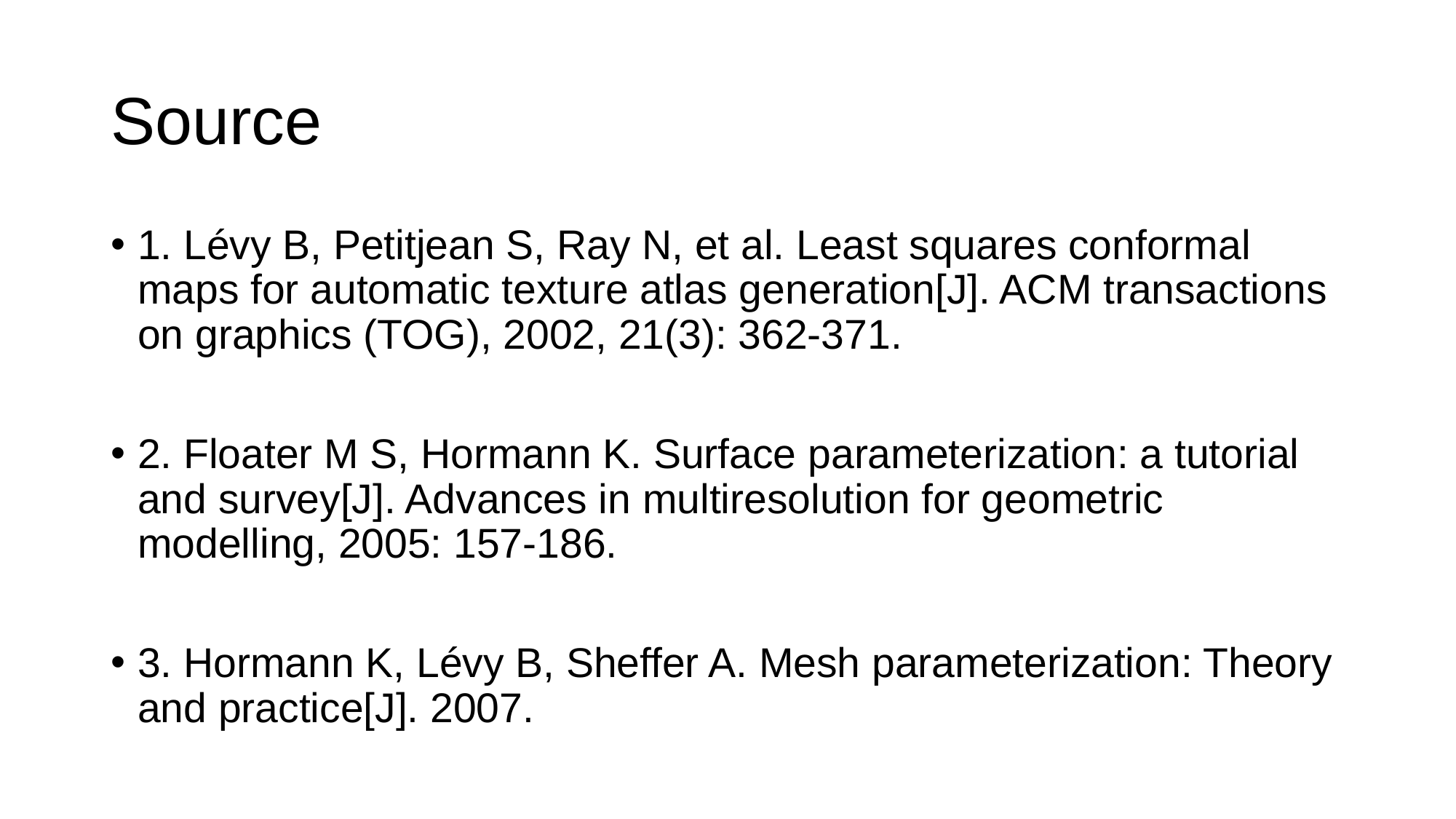

# Source
1. Lévy B, Petitjean S, Ray N, et al. Least squares conformal maps for automatic texture atlas generation[J]. ACM transactions on graphics (TOG), 2002, 21(3): 362-371.

2. Floater M S, Hormann K. Surface parameterization: a tutorial and survey[J]. Advances in multiresolution for geometric modelling, 2005: 157-186.

3. Hormann K, Lévy B, Sheffer A. Mesh parameterization: Theory and practice[J]. 2007.